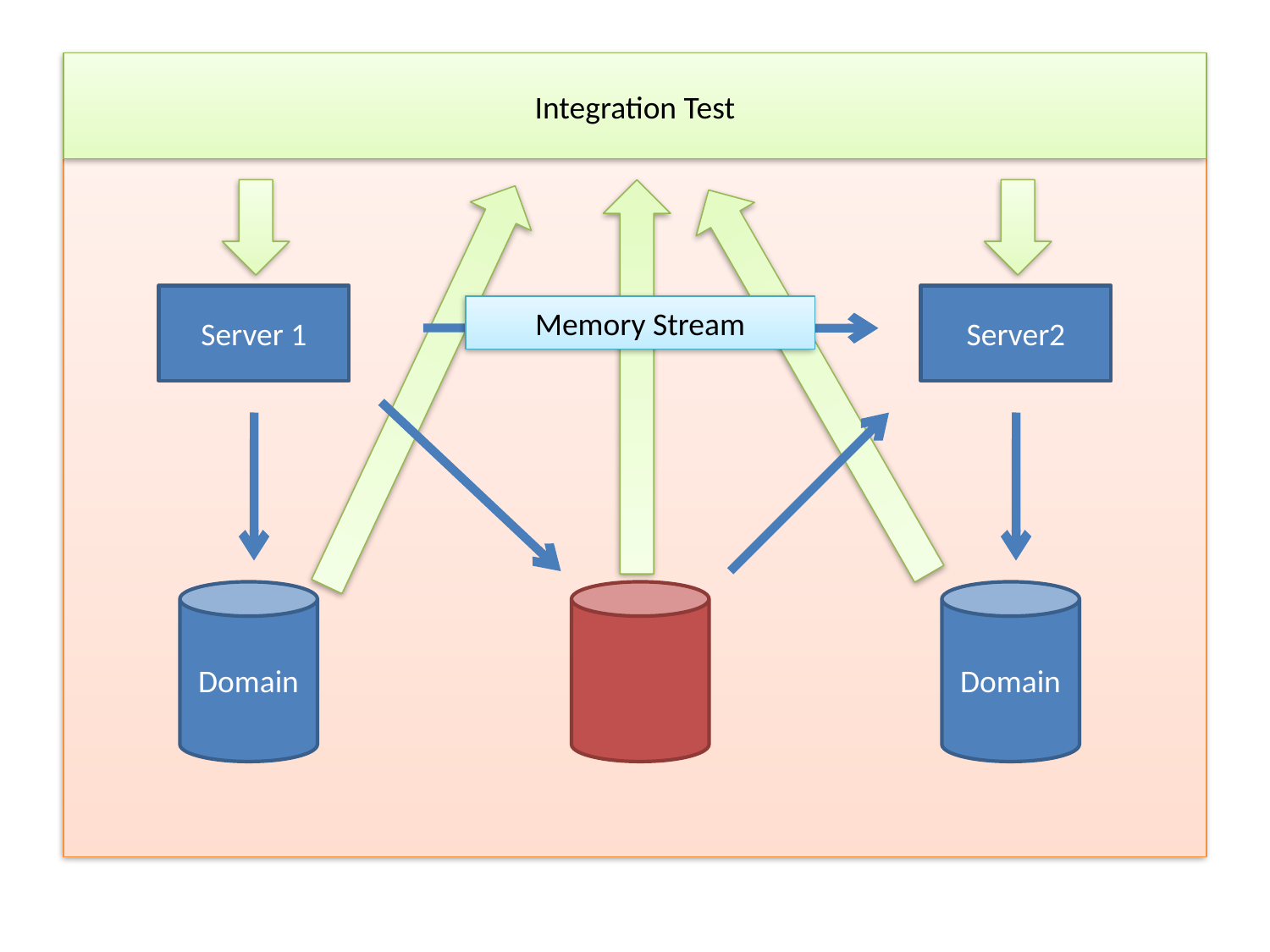

Integration Test

Server 1
Server2
Memory Stream
Domain

Domain